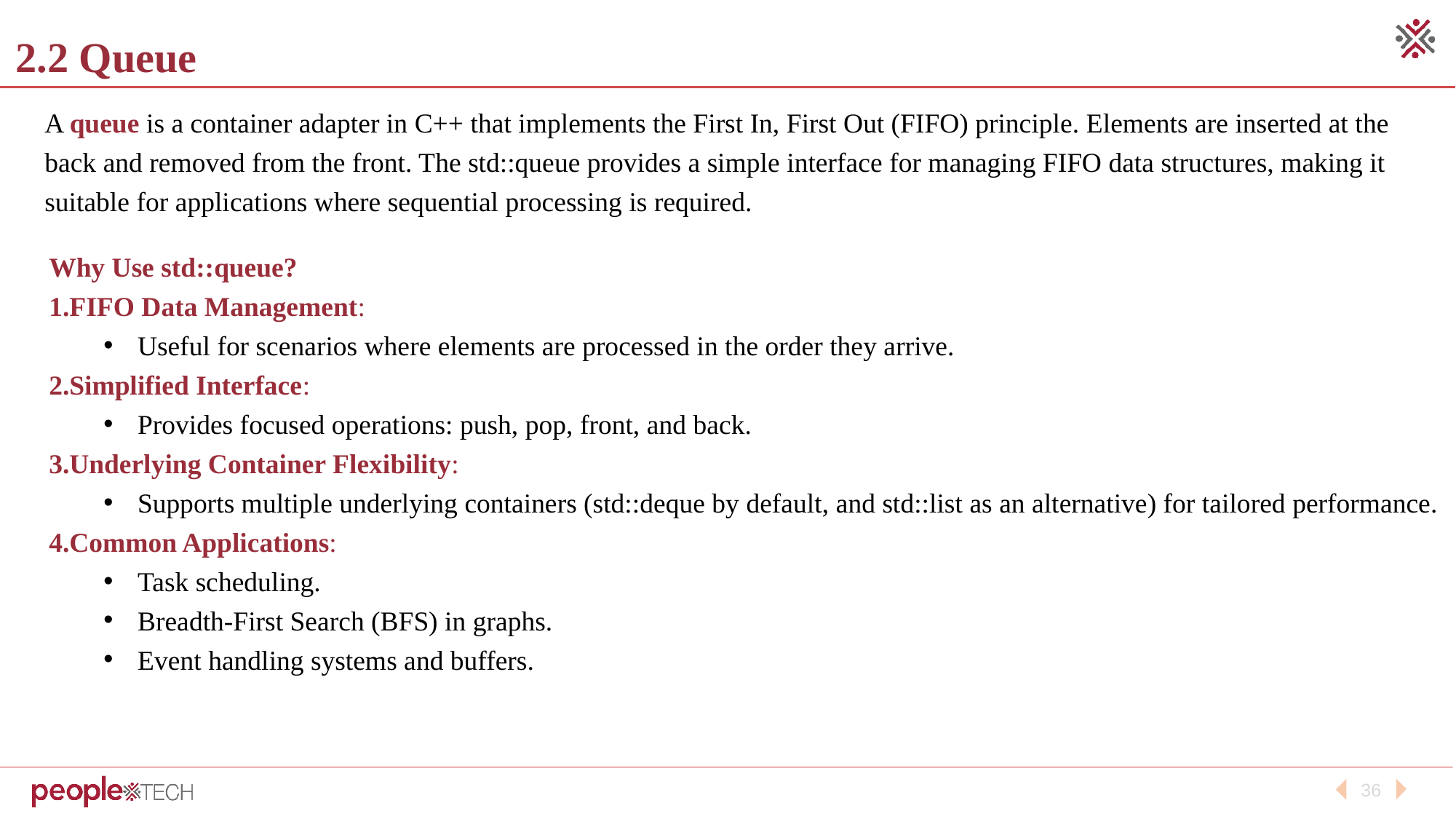

2.2 Queue
A queue is a container adapter in C++ that implements the First In, First Out (FIFO) principle. Elements are inserted at the back and removed from the front. The std::queue provides a simple interface for managing FIFO data structures, making it suitable for applications where sequential processing is required.
Why Use std::queue?
FIFO Data Management:
Useful for scenarios where elements are processed in the order they arrive.
Simplified Interface:
Provides focused operations: push, pop, front, and back.
Underlying Container Flexibility:
Supports multiple underlying containers (std::deque by default, and std::list as an alternative) for tailored performance.
Common Applications:
Task scheduling.
Breadth-First Search (BFS) in graphs.
Event handling systems and buffers.